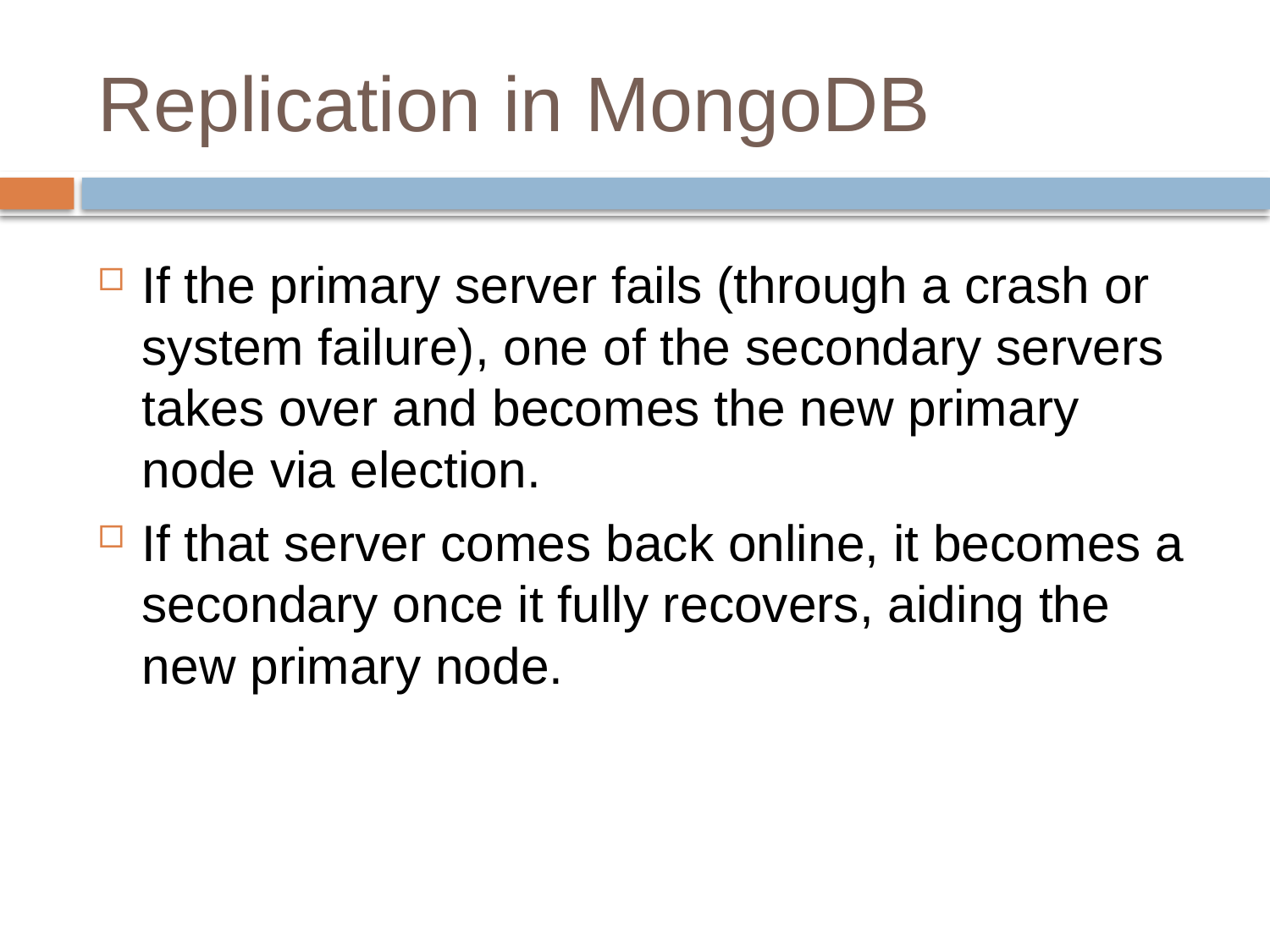

# Replication in MongoDB
If the primary server fails (through a crash or system failure), one of the secondary servers takes over and becomes the new primary node via election.
If that server comes back online, it becomes a secondary once it fully recovers, aiding the new primary node.